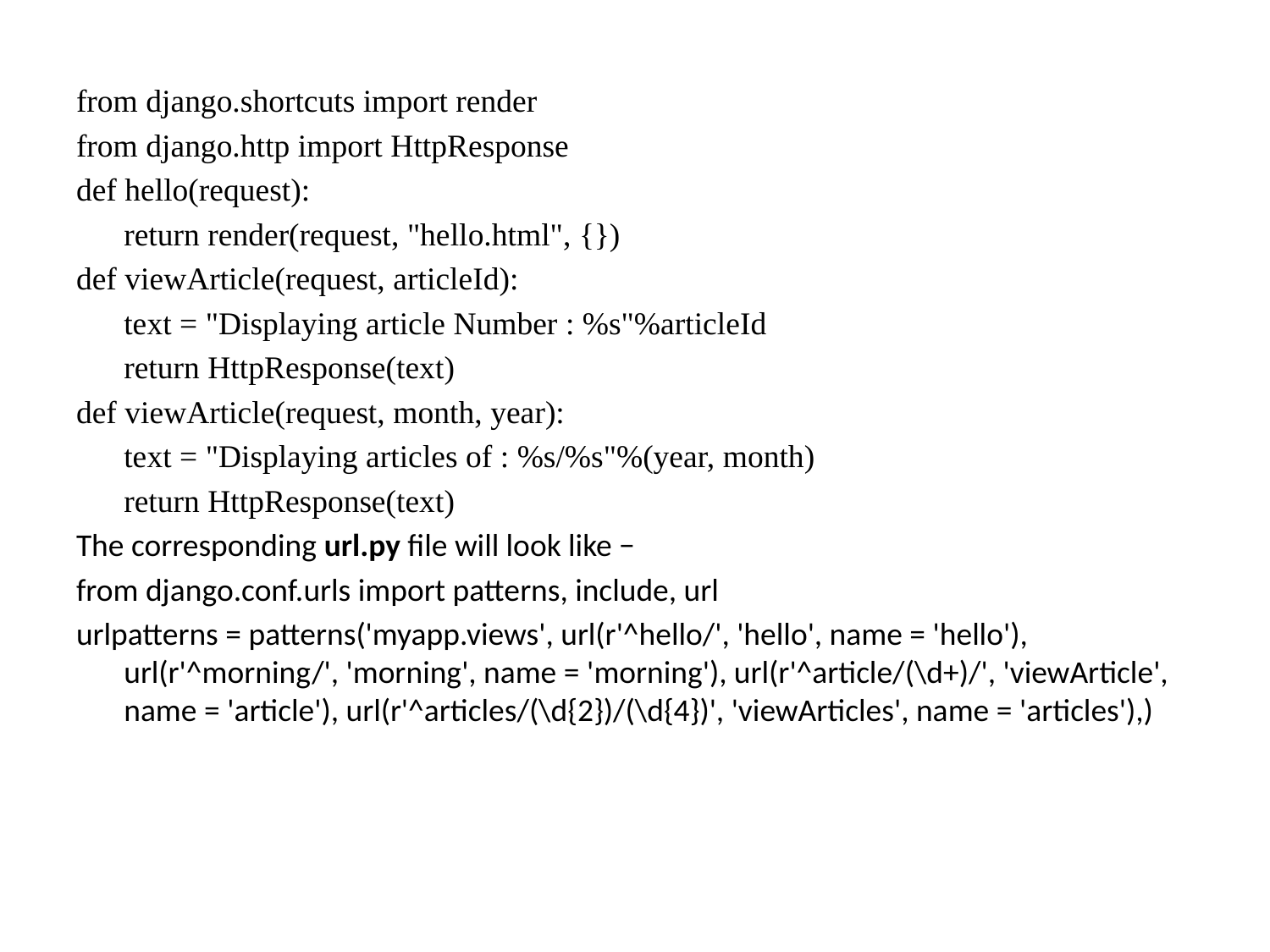

from django.shortcuts import render
from django.http import HttpResponse
def hello(request):
	return render(request, "hello.html", {})
def viewArticle(request, articleId):
	text = "Displaying article Number : %s"%articleId
	return HttpResponse(text)
def viewArticle(request, month, year):
	text = "Displaying articles of : %s/%s"%(year, month)
	return HttpResponse(text)
The corresponding url.py file will look like −
from django.conf.urls import patterns, include, url
urlpatterns = patterns('myapp.views', url(r'^hello/', 'hello', name = 'hello'), url(r'^morning/', 'morning', name = 'morning'), url(r'^article/(\d+)/', 'viewArticle', name = 'article'), url(r'^articles/(\d{2})/(\d{4})', 'viewArticles', name = 'articles'),)